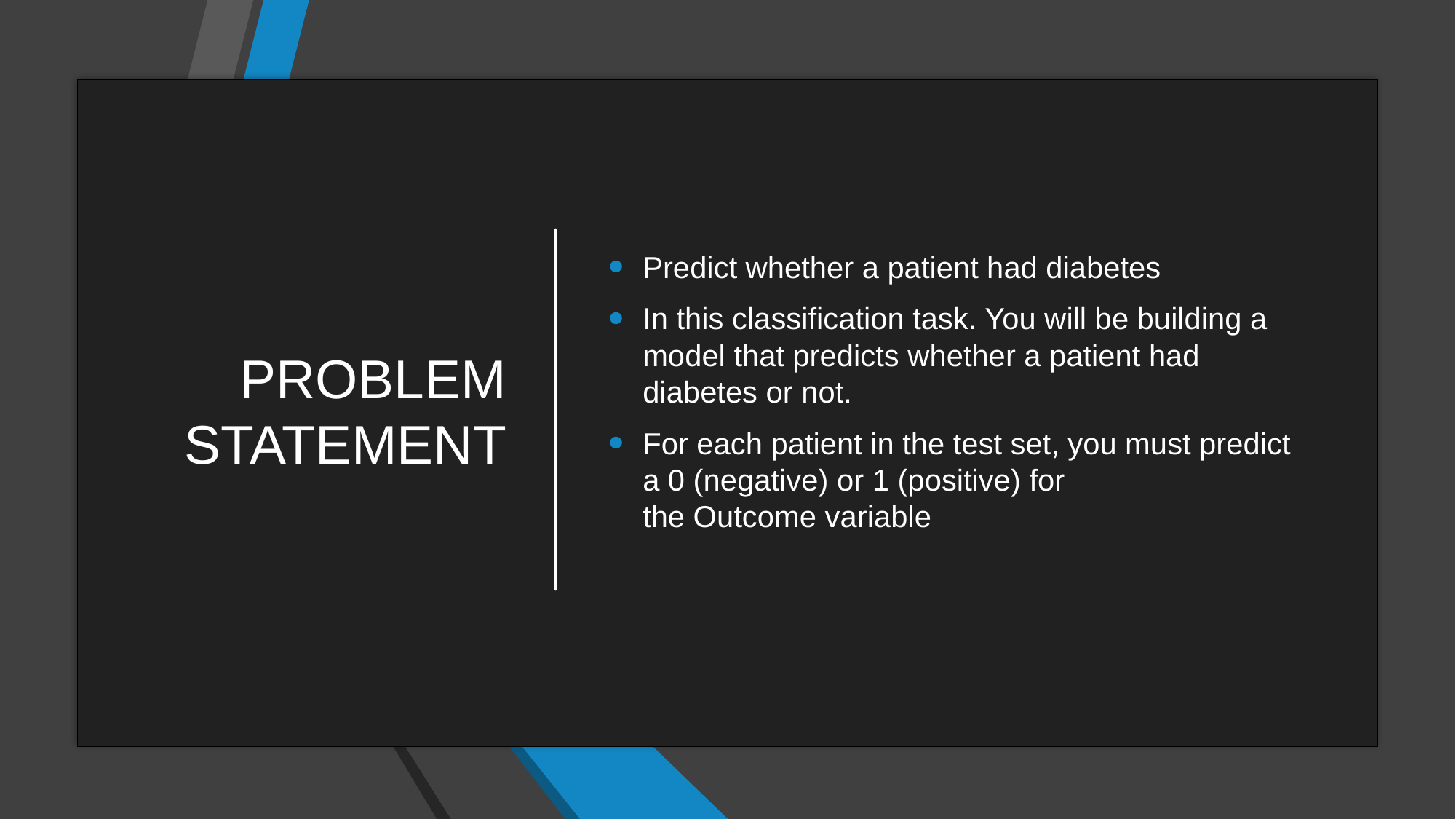

# PROBLEM STATEMENT
Predict whether a patient had diabetes
In this classification task. You will be building a model that predicts whether a patient had diabetes or not.
For each patient in the test set, you must predict a 0 (negative) or 1 (positive) for the Outcome variable